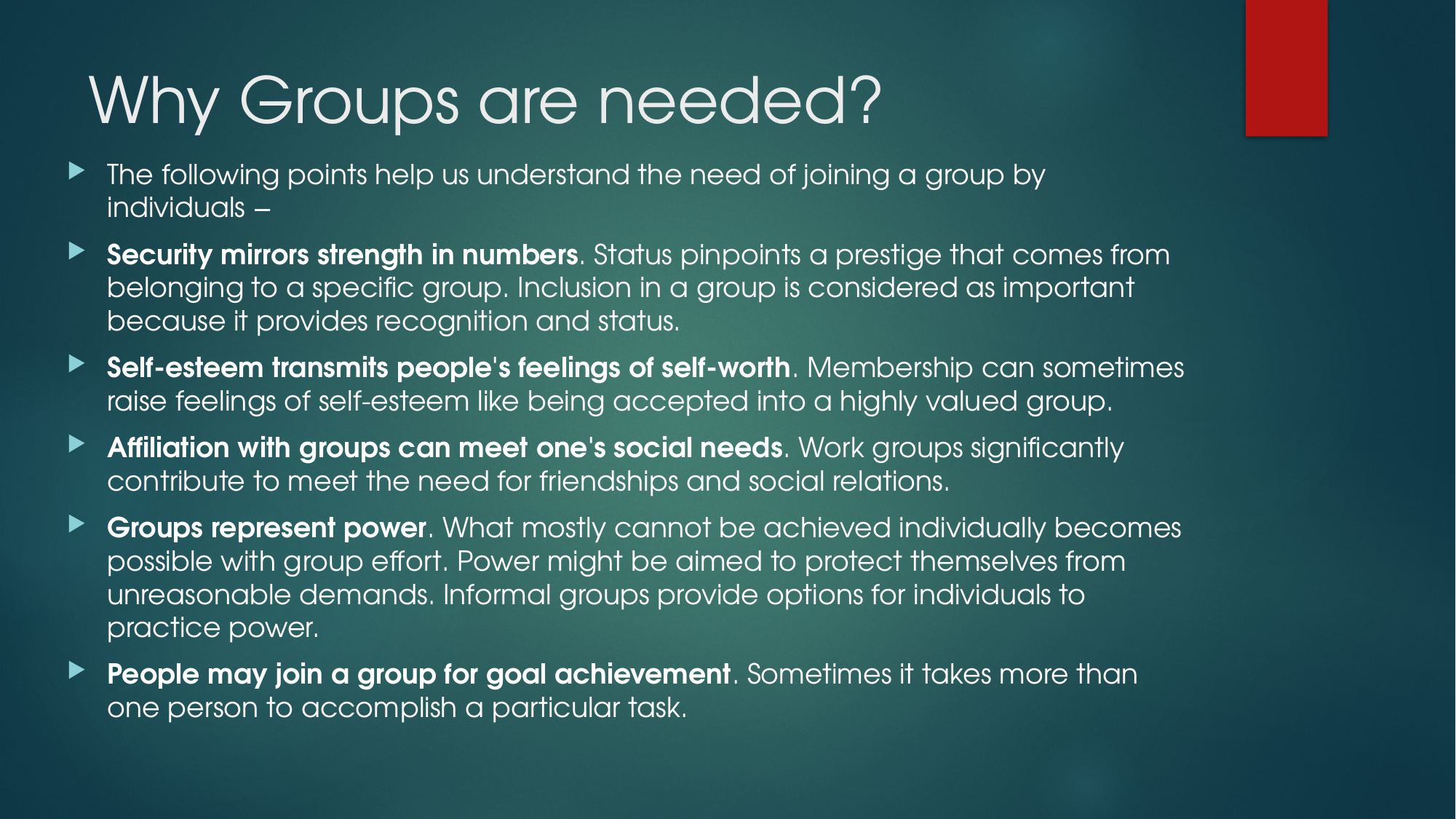

# Why Groups are needed?
The following points help us understand the need of joining a group by individuals −
Security mirrors strength in numbers. Status pinpoints a prestige that comes from belonging to a specific group. Inclusion in a group is considered as important because it provides recognition and status.
Self-esteem transmits people's feelings of self-worth. Membership can sometimes raise feelings of self-esteem like being accepted into a highly valued group.
Affiliation with groups can meet one's social needs. Work groups significantly contribute to meet the need for friendships and social relations.
Groups represent power. What mostly cannot be achieved individually becomes possible with group effort. Power might be aimed to protect themselves from unreasonable demands. Informal groups provide options for individuals to practice power.
People may join a group for goal achievement. Sometimes it takes more than one person to accomplish a particular task.